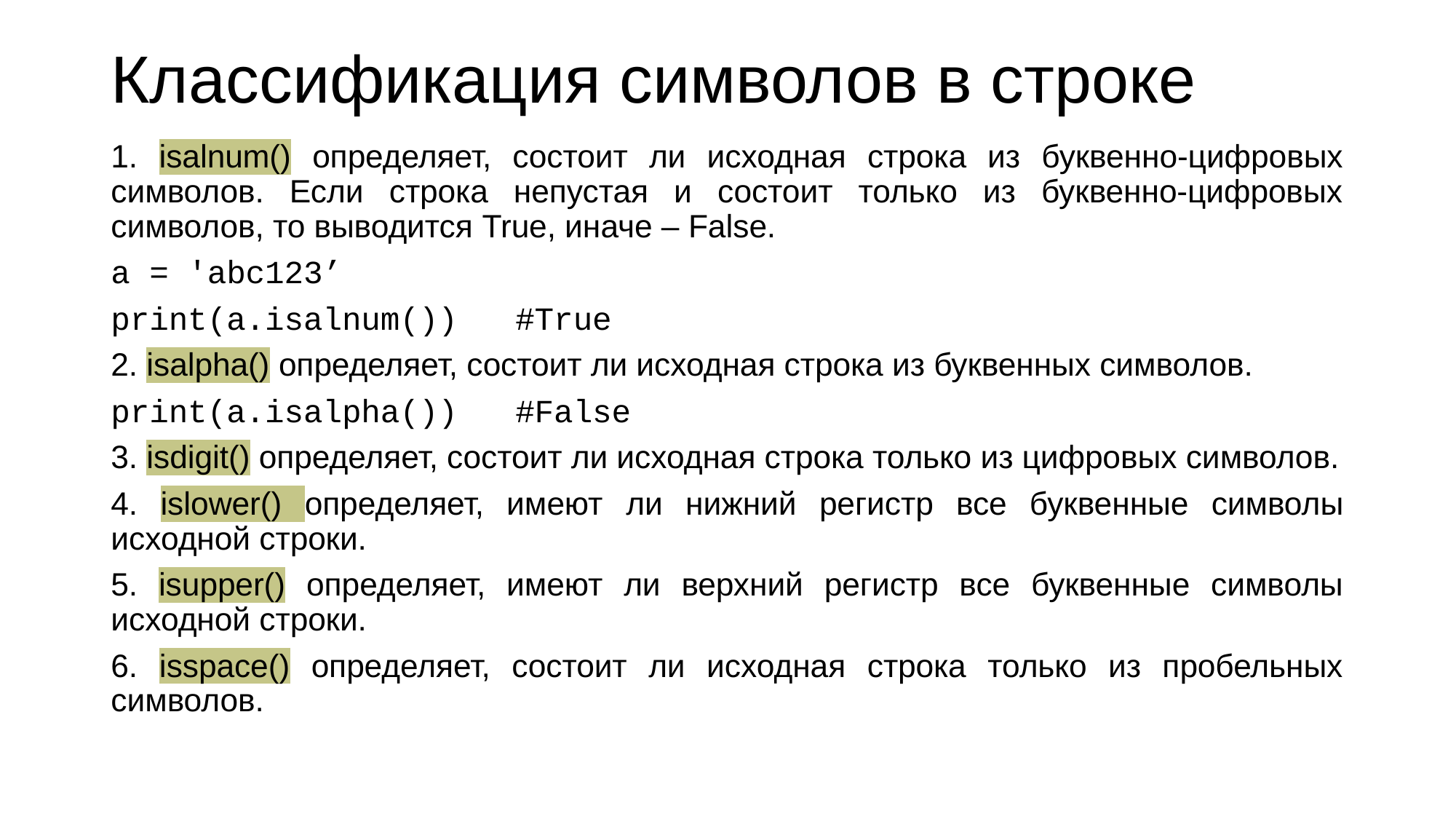

# Классификация символов в строке
1. isalnum() определяет, состоит ли исходная строка из буквенно-цифровых символов. Если строка непустая и состоит только из буквенно-цифровых символов, то выводится True, иначе – False.
a = 'abc123’
print(a.isalnum())   #True
2. isalpha() определяет, состоит ли исходная строка из буквенных символов.
print(a.isalpha())   #False
3. isdigit() определяет, состоит ли исходная строка только из цифровых символов.
4. islower() определяет, имеют ли нижний регистр все буквенные символы исходной строки.
5. isupper() определяет, имеют ли верхний регистр все буквенные символы исходной строки.
6. isspace() определяет, состоит ли исходная строка только из пробельных символов.